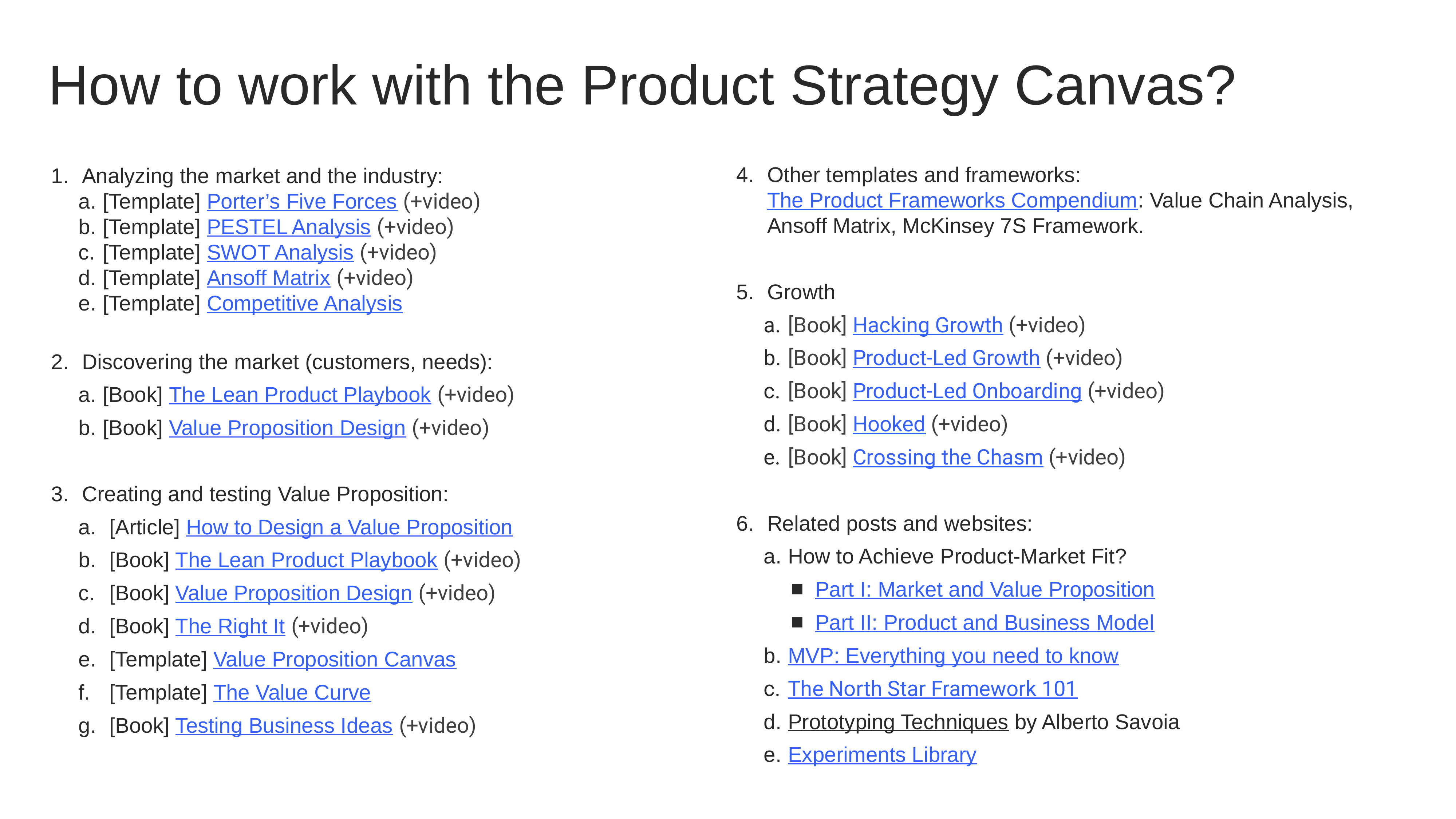

How to work with the Product Strategy Canvas?
Other templates and frameworks: The Product Frameworks Compendium: Value Chain Analysis, Ansoff Matrix, McKinsey 7S Framework.

Growth
[Book] Hacking Growth (+video)
[Book] Product-Led Growth (+video)
[Book] Product-Led Onboarding (+video)
[Book] Hooked (+video)
[Book] Crossing the Chasm (+video)

Related posts and websites:
How to Achieve Product-Market Fit?
Part I: Market and Value Proposition
Part II: Product and Business Model
MVP: Everything you need to know
The North Star Framework 101
Prototyping Techniques by Alberto Savoia
Experiments Library
Analyzing the market and the industry:
[Template] Porter’s Five Forces (+video)
[Template] PESTEL Analysis (+video)
[Template] SWOT Analysis (+video)
[Template] Ansoff Matrix (+video)
[Template] Competitive Analysis

Discovering the market (customers, needs):
[Book] The Lean Product Playbook (+video)
[Book] Value Proposition Design (+video)

Creating and testing Value Proposition:
[Article] How to Design a Value Proposition
[Book] The Lean Product Playbook (+video)
[Book] Value Proposition Design (+video)
[Book] The Right It (+video)
[Template] Value Proposition Canvas
[Template] The Value Curve
[Book] Testing Business Ideas (+video)